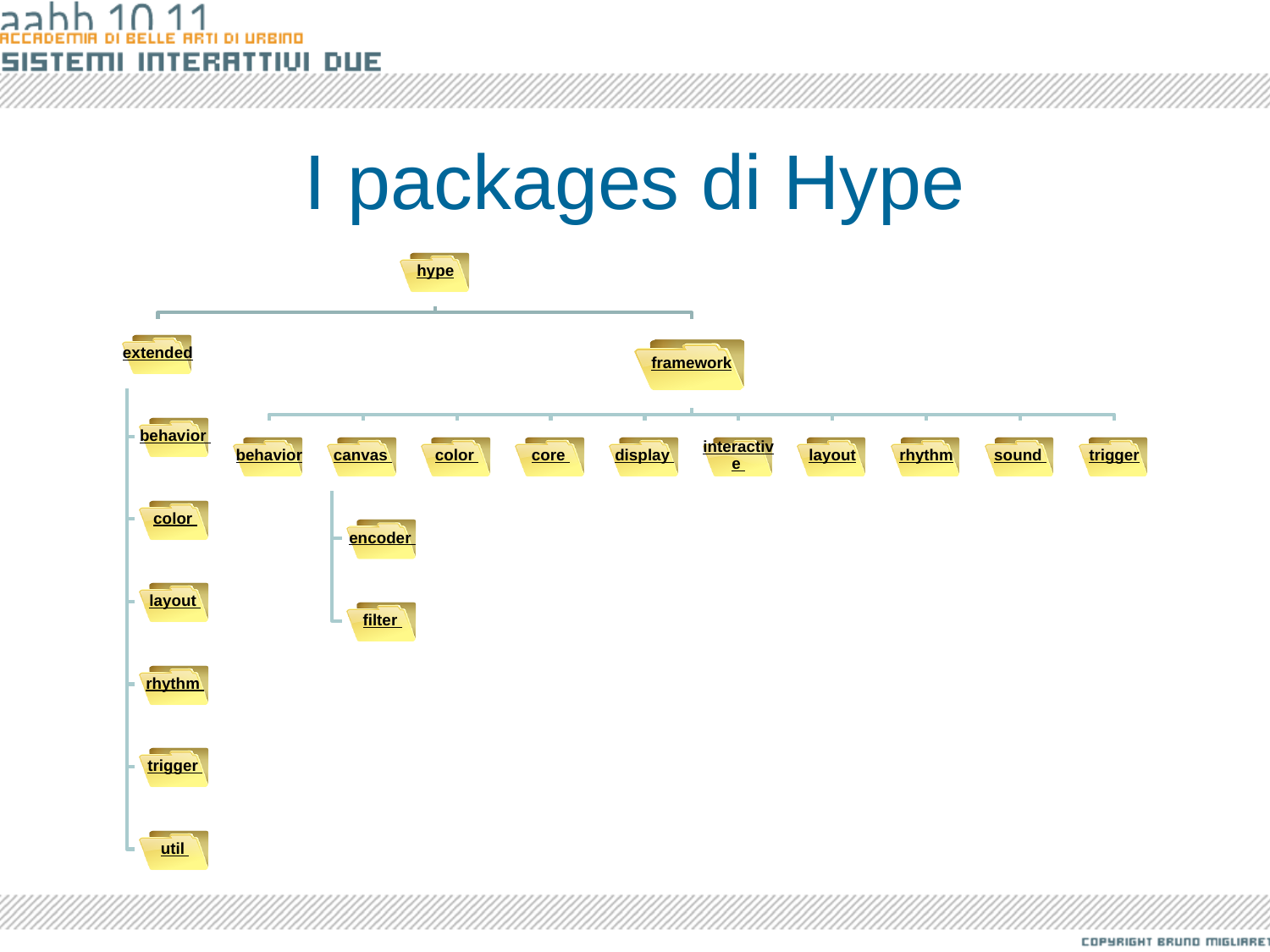

# I packages di Hype
hype
extended
behavior
color
layout
rhythm
trigger
util
framework
behavior
canvas
encoder
filter
color
core
display
interactive
layout
rhythm
sound
trigger